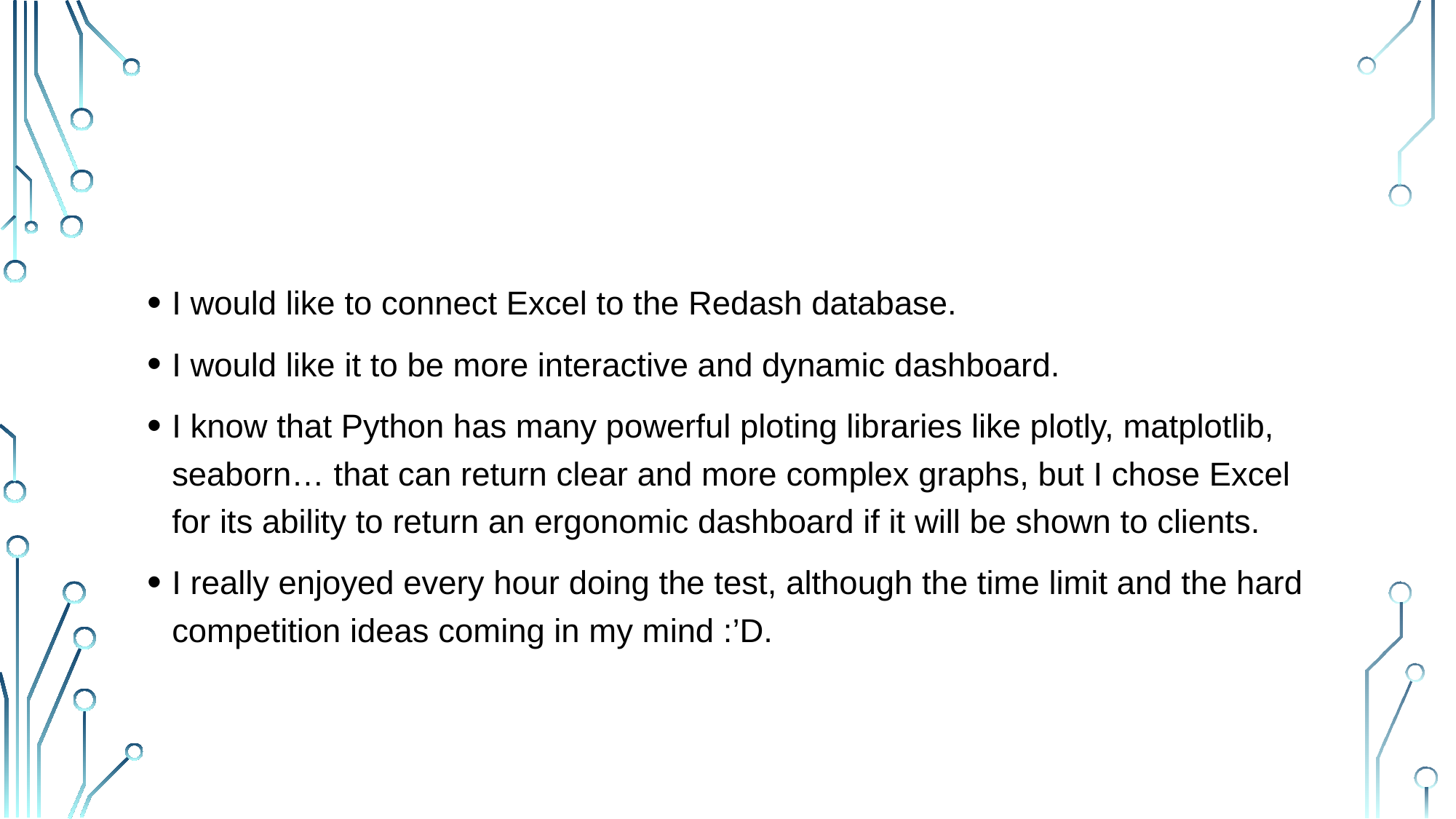

I would like to connect Excel to the Redash database.
I would like it to be more interactive and dynamic dashboard.
I know that Python has many powerful ploting libraries like plotly, matplotlib, seaborn… that can return clear and more complex graphs, but I chose Excel for its ability to return an ergonomic dashboard if it will be shown to clients.
I really enjoyed every hour doing the test, although the time limit and the hard competition ideas coming in my mind :’D.